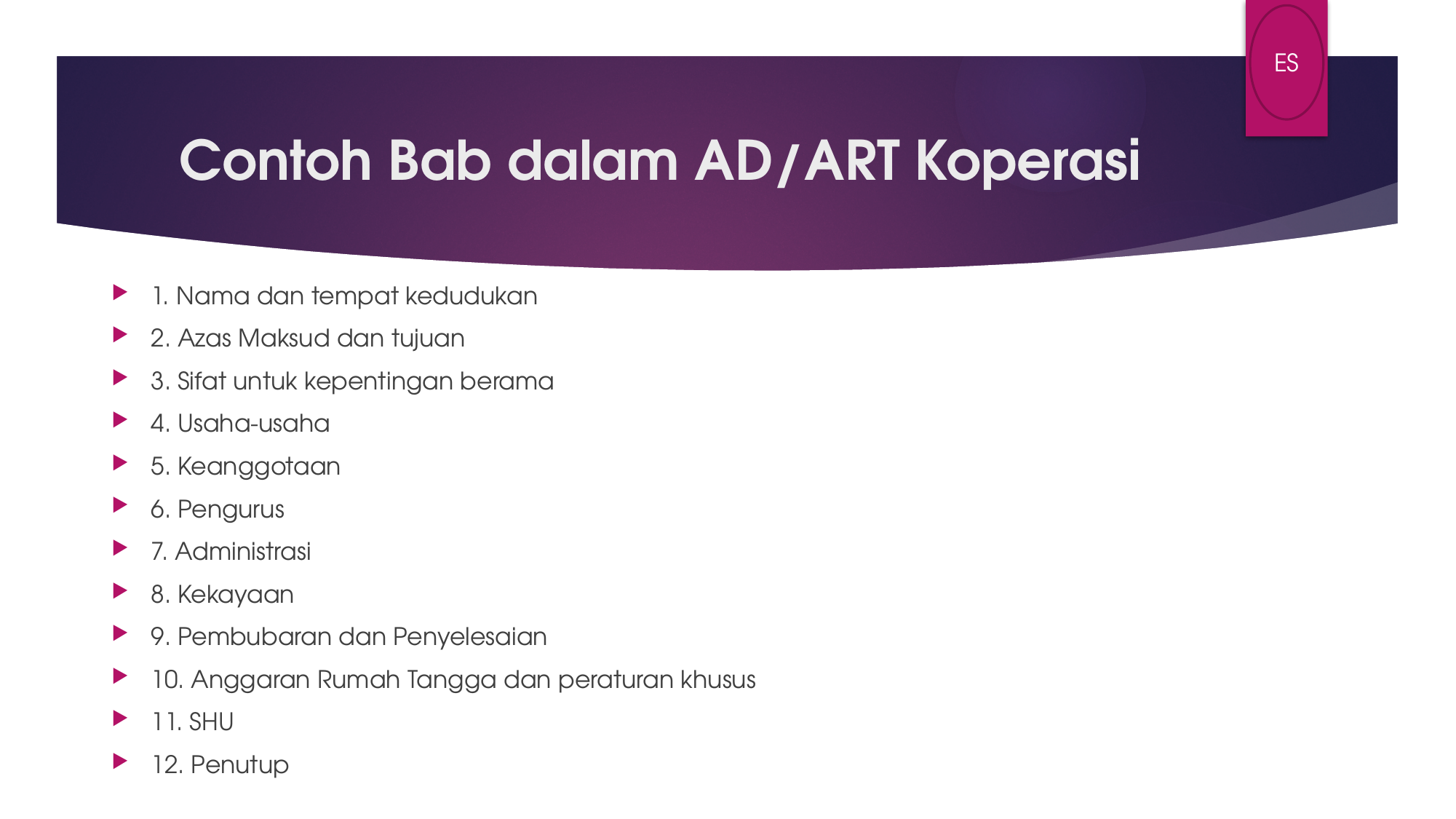

ES
# Contoh Bab dalam AD/ART Koperasi
1. Nama dan tempat kedudukan
2. Azas Maksud dan tujuan
3. Sifat untuk kepentingan berama
4. Usaha-usaha
5. Keanggotaan
6. Pengurus
7. Administrasi
8. Kekayaan
9. Pembubaran dan Penyelesaian
10. Anggaran Rumah Tangga dan peraturan khusus
11. SHU
12. Penutup